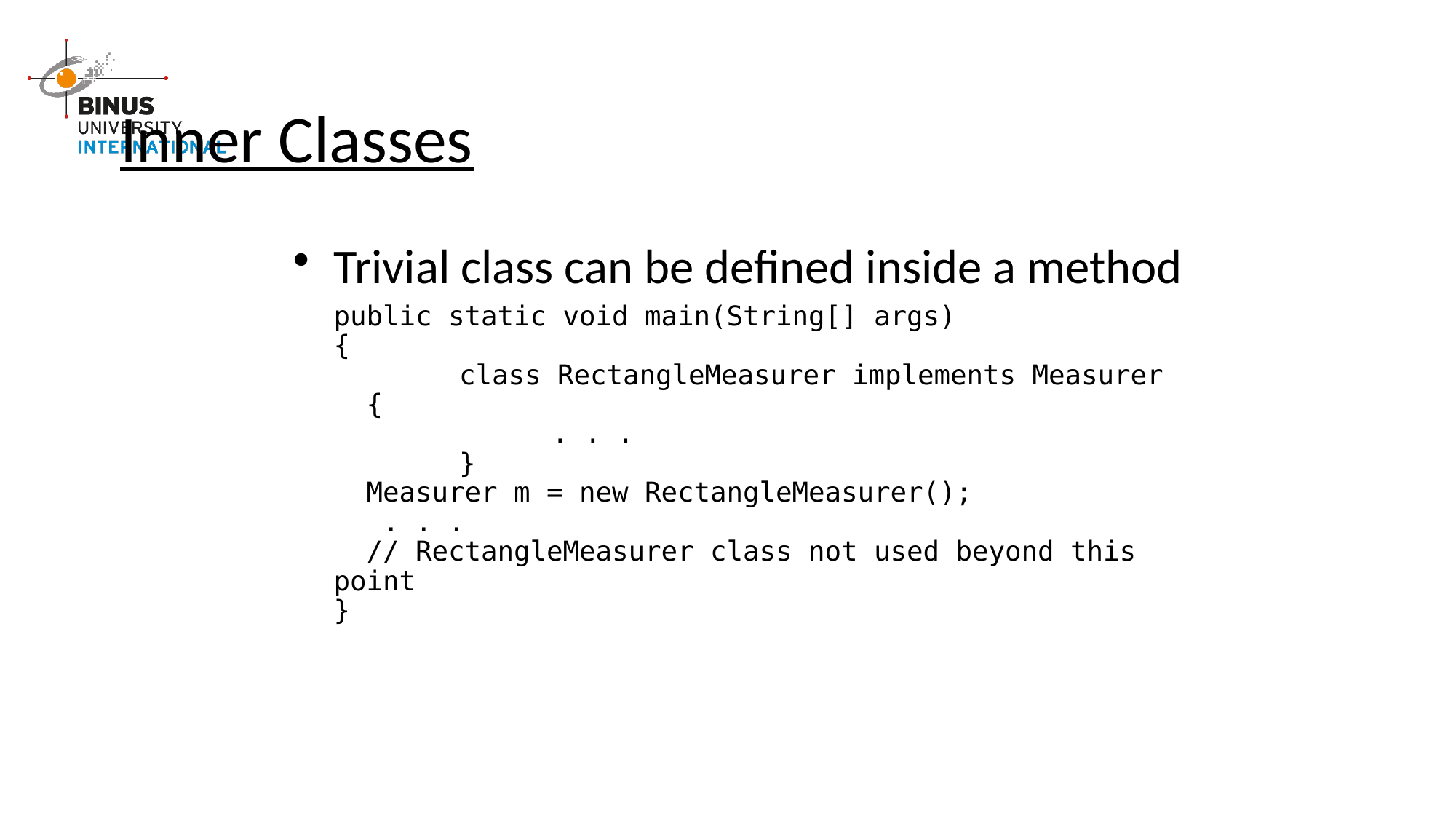

# Inner Classes
Trivial class can be defined inside a method
	public static void main(String[] args)
{
	 class RectangleMeasurer implements Measurer
  {
		. . .
	 }
  Measurer m = new RectangleMeasurer();
   . . .
  // RectangleMeasurer class not used beyond this   point
}